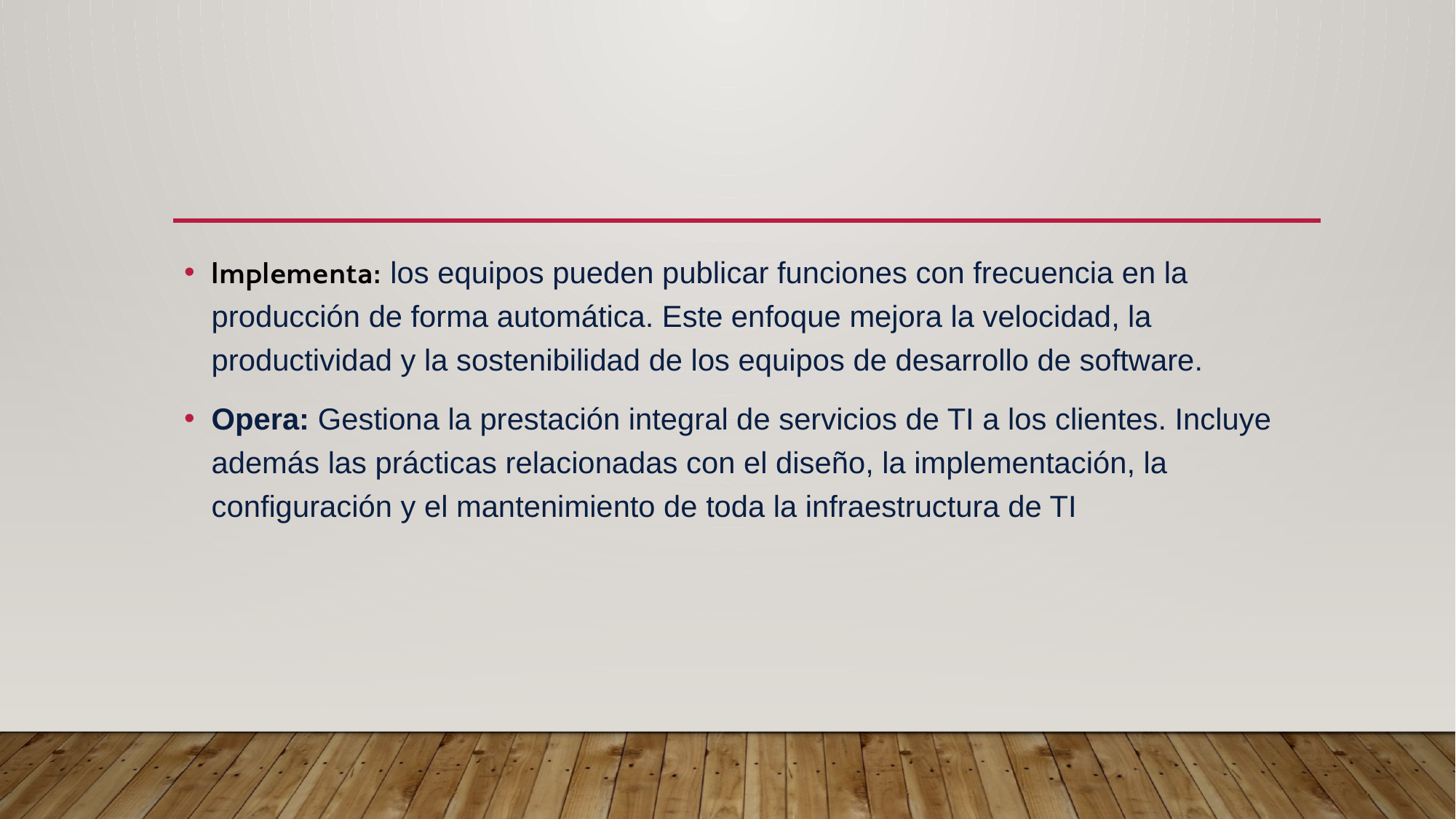

#
Implementa: los equipos pueden publicar funciones con frecuencia en la producción de forma automática. Este enfoque mejora la velocidad, la productividad y la sostenibilidad de los equipos de desarrollo de software.
Opera: Gestiona la prestación integral de servicios de TI a los clientes. Incluye además las prácticas relacionadas con el diseño, la implementación, la configuración y el mantenimiento de toda la infraestructura de TI